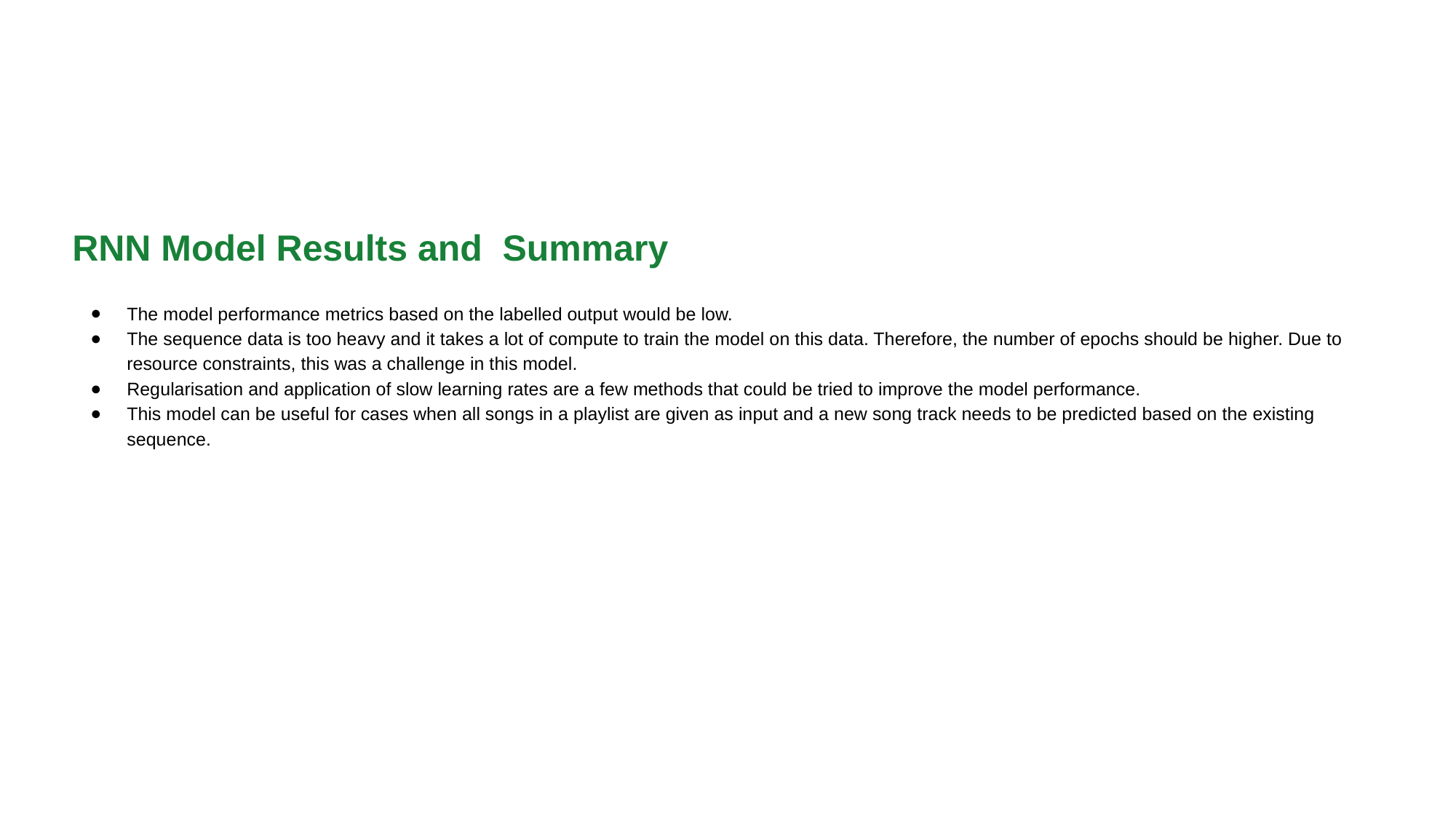

RNN Model Results and  Summary

The model performance metrics based on the labelled output would be low.
The sequence data is too heavy and it takes a lot of compute to train the model on this data. Therefore, the number of epochs should be higher. Due to resource constraints, this was a challenge in this model.
Regularisation and application of slow learning rates are a few methods that could be tried to improve the model performance.
This model can be useful for cases when all songs in a playlist are given as input and a new song track needs to be predicted based on the existing sequence.